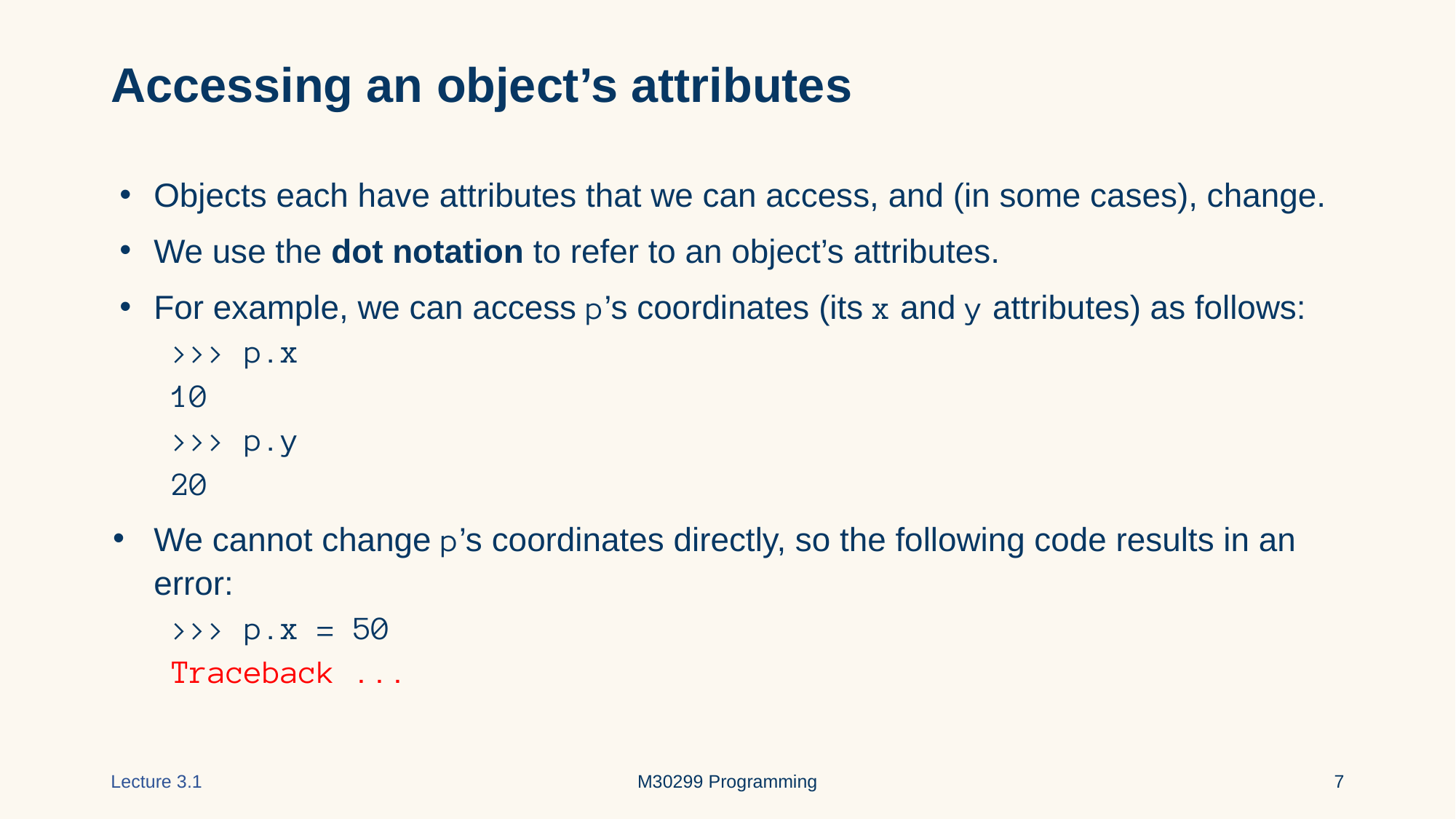

# Accessing an object’s attributes
Objects each have attributes that we can access, and (in some cases), change.
We use the dot notation to refer to an object’s attributes.
For example, we can access p’s coordinates (its x and y attributes) as follows:
 >>> p.x
 10
 >>> p.y
 20
We cannot change p’s coordinates directly, so the following code results in an error:
 >>> p.x = 50
 Traceback ...

Lecture 3.1
M30299 Programming
7